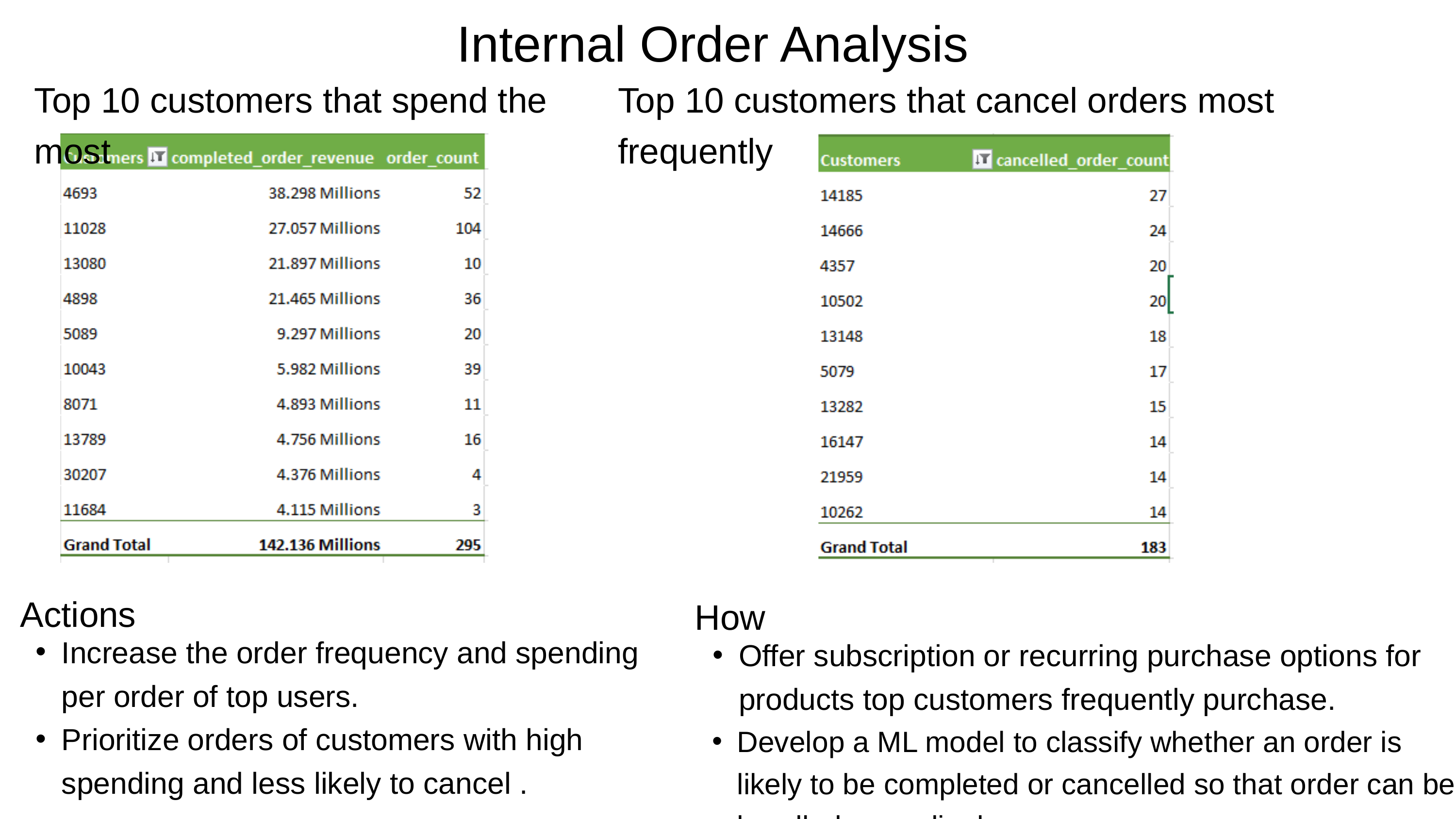

Internal Order Analysis
Top 10 customers that spend the most
Top 10 customers that cancel orders most frequently

Actions
How
Increase the order frequency and spending per order of top users.
Prioritize orders of customers with high spending and less likely to cancel .
Offer subscription or recurring purchase options for products top customers frequently purchase.
Develop a ML model to classify whether an order is likely to be completed or cancelled so that order can be handled accordingly.